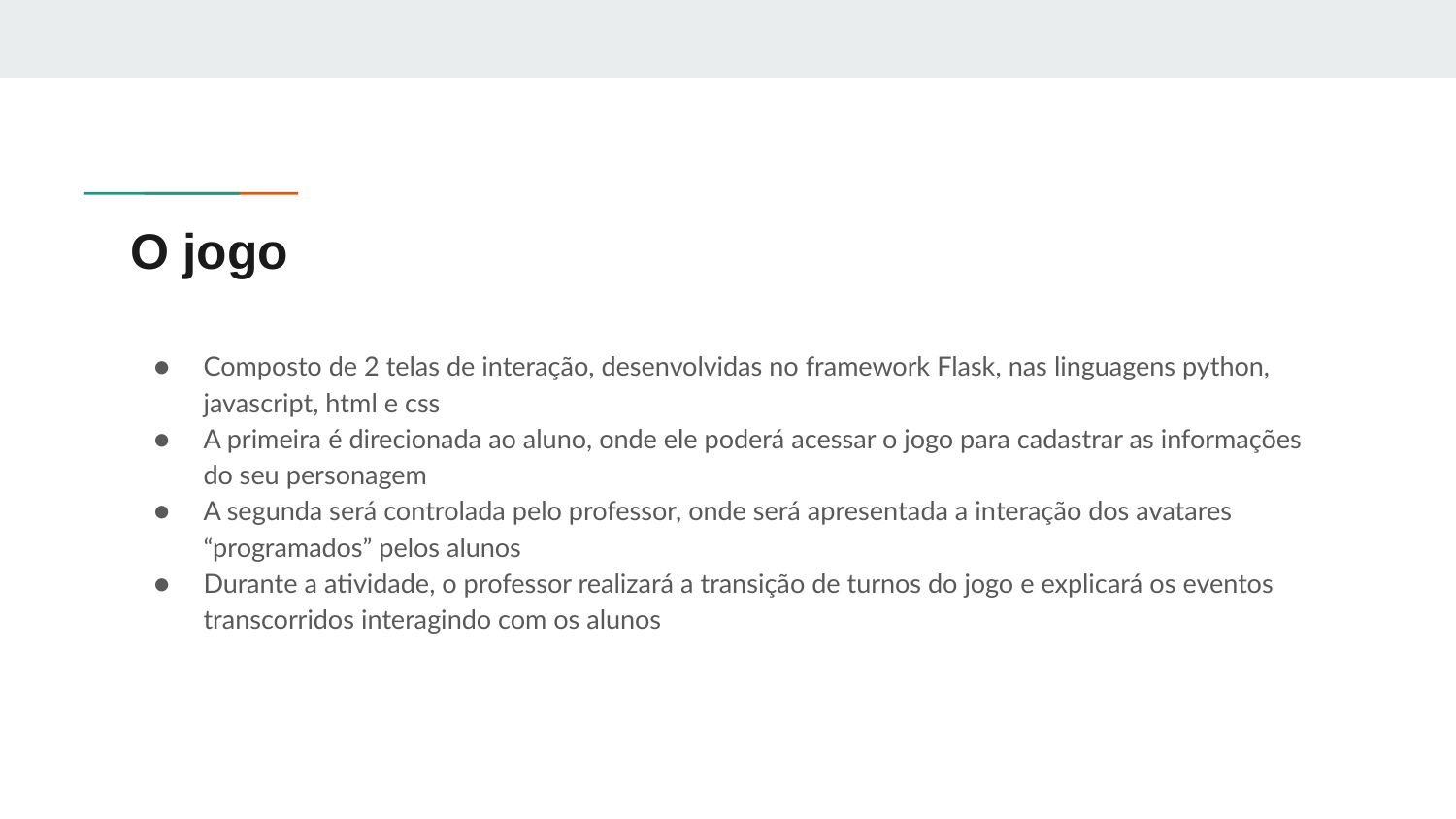

# O jogo
Composto de 2 telas de interação, desenvolvidas no framework Flask, nas linguagens python, javascript, html e css
A primeira é direcionada ao aluno, onde ele poderá acessar o jogo para cadastrar as informações do seu personagem
A segunda será controlada pelo professor, onde será apresentada a interação dos avatares “programados” pelos alunos
Durante a atividade, o professor realizará a transição de turnos do jogo e explicará os eventos transcorridos interagindo com os alunos